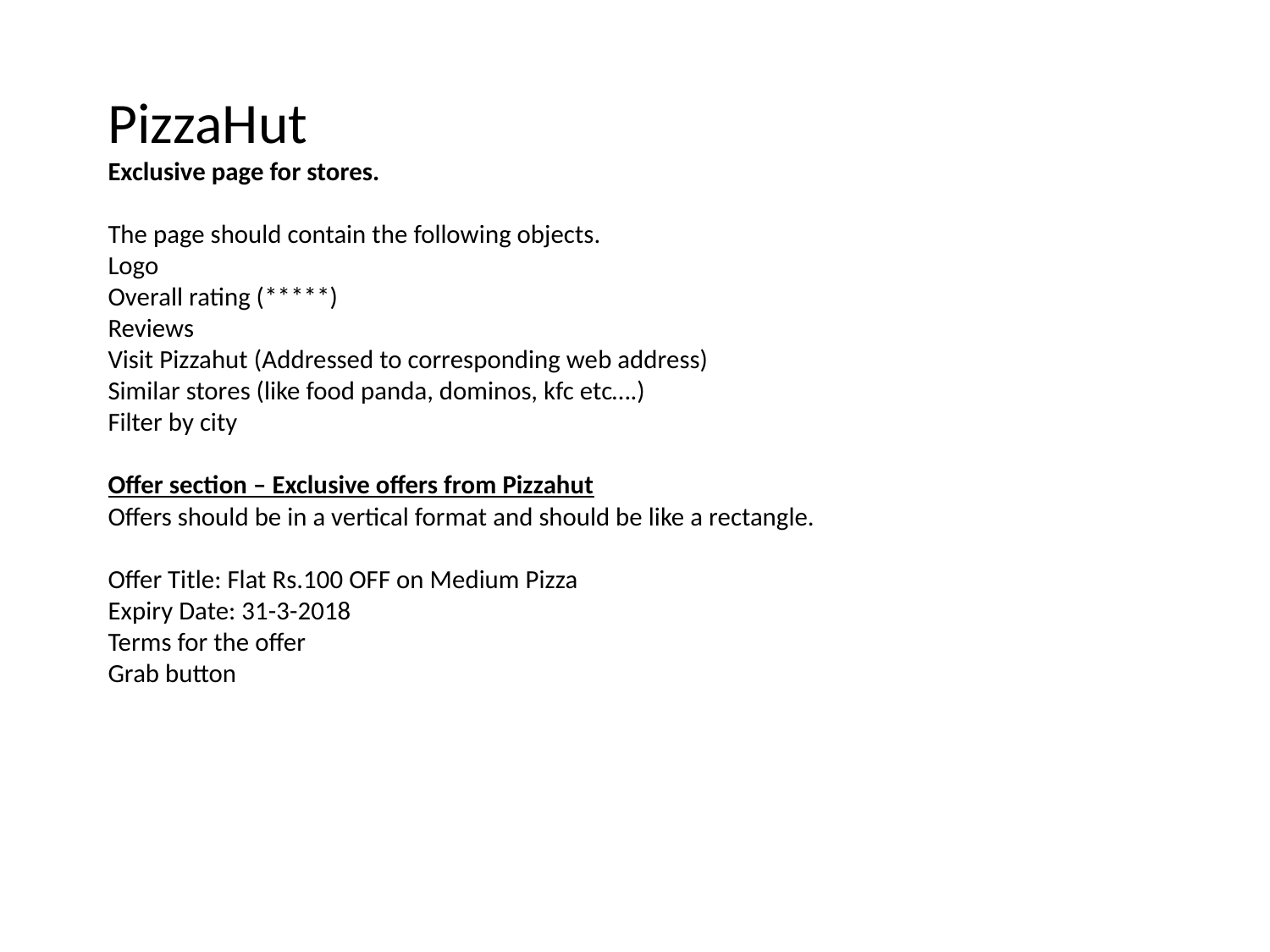

# PizzaHut Exclusive page for stores. The page should contain the following objects. Logo Overall rating (*****) Reviews Visit Pizzahut (Addressed to corresponding web address) Similar stores (like food panda, dominos, kfc etc….) Filter by city Offer section – Exclusive offers from Pizzahut Offers should be in a vertical format and should be like a rectangle. Offer Title: Flat Rs.100 OFF on Medium Pizza Expiry Date: 31-3-2018 Terms for the offer Grab button